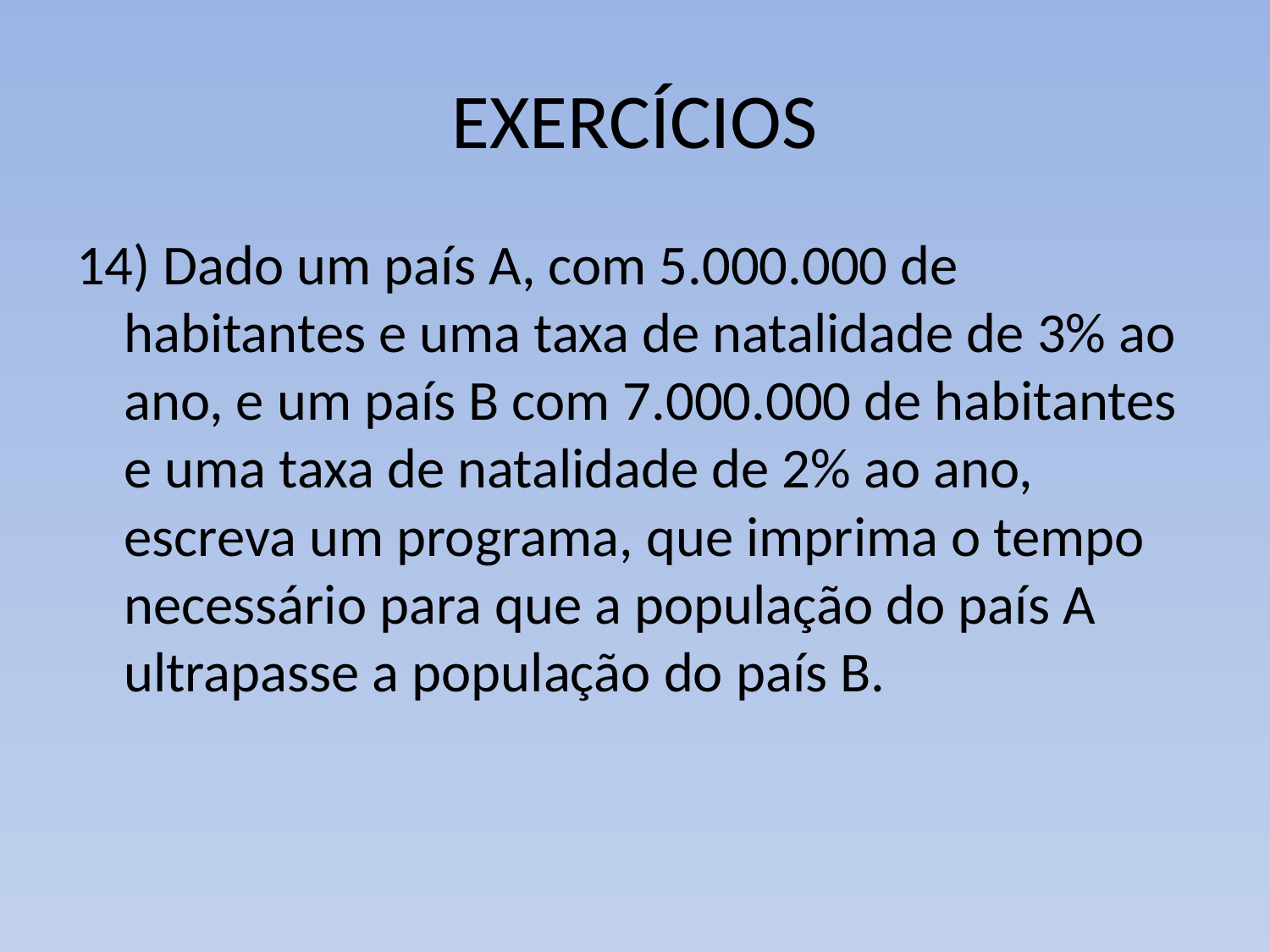

# EXERCÍCIOS
14) Dado um país A, com 5.000.000 de habitantes e uma taxa de natalidade de 3% ao ano, e um país B com 7.000.000 de habitantes e uma taxa de natalidade de 2% ao ano, escreva um programa, que imprima o tempo necessário para que a população do país A ultrapasse a população do país B.